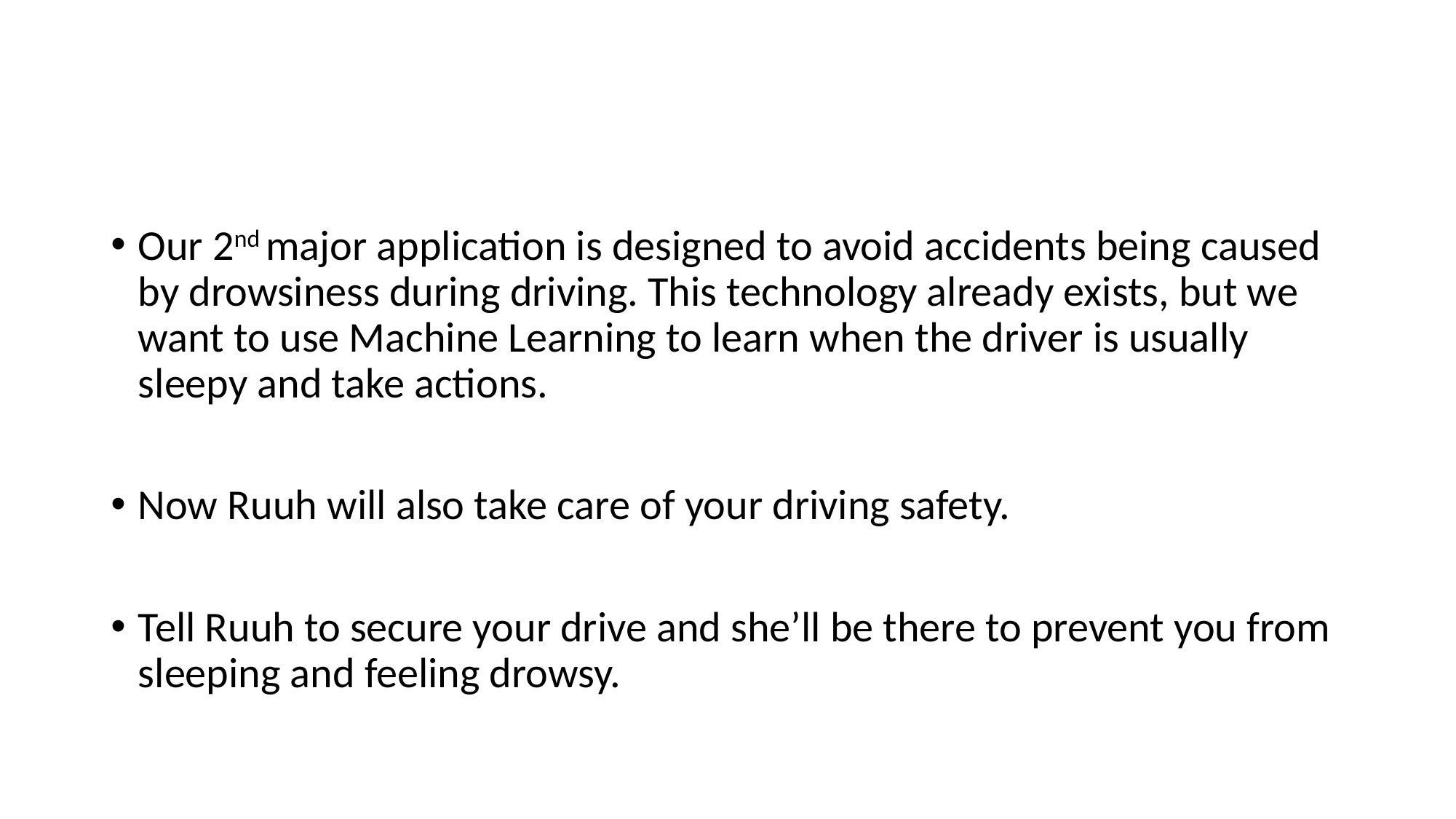

Our 2nd major application is designed to avoid accidents being caused by drowsiness during driving. This technology already exists, but we want to use Machine Learning to learn when the driver is usually sleepy and take actions.

Now Ruuh will also take care of your driving safety.

Tell Ruuh to secure your drive and she’ll be there to prevent you from sleeping and feeling drowsy.